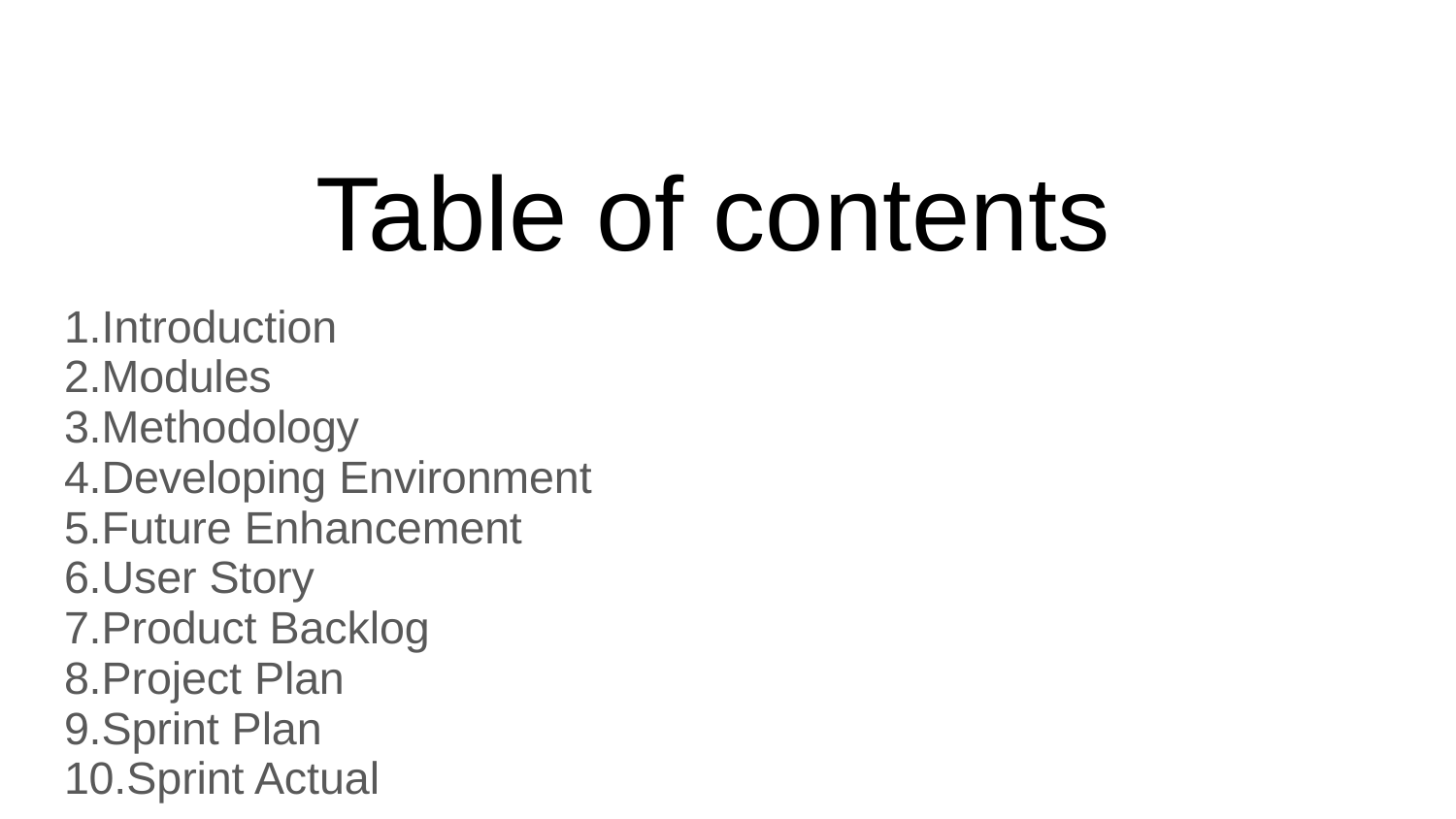

# Table of contents
1.Introduction
2.Modules
3.Methodology
4.Developing Environment
5.Future Enhancement
6.User Story
7.Product Backlog
8.Project Plan
9.Sprint Plan
10.Sprint Actual